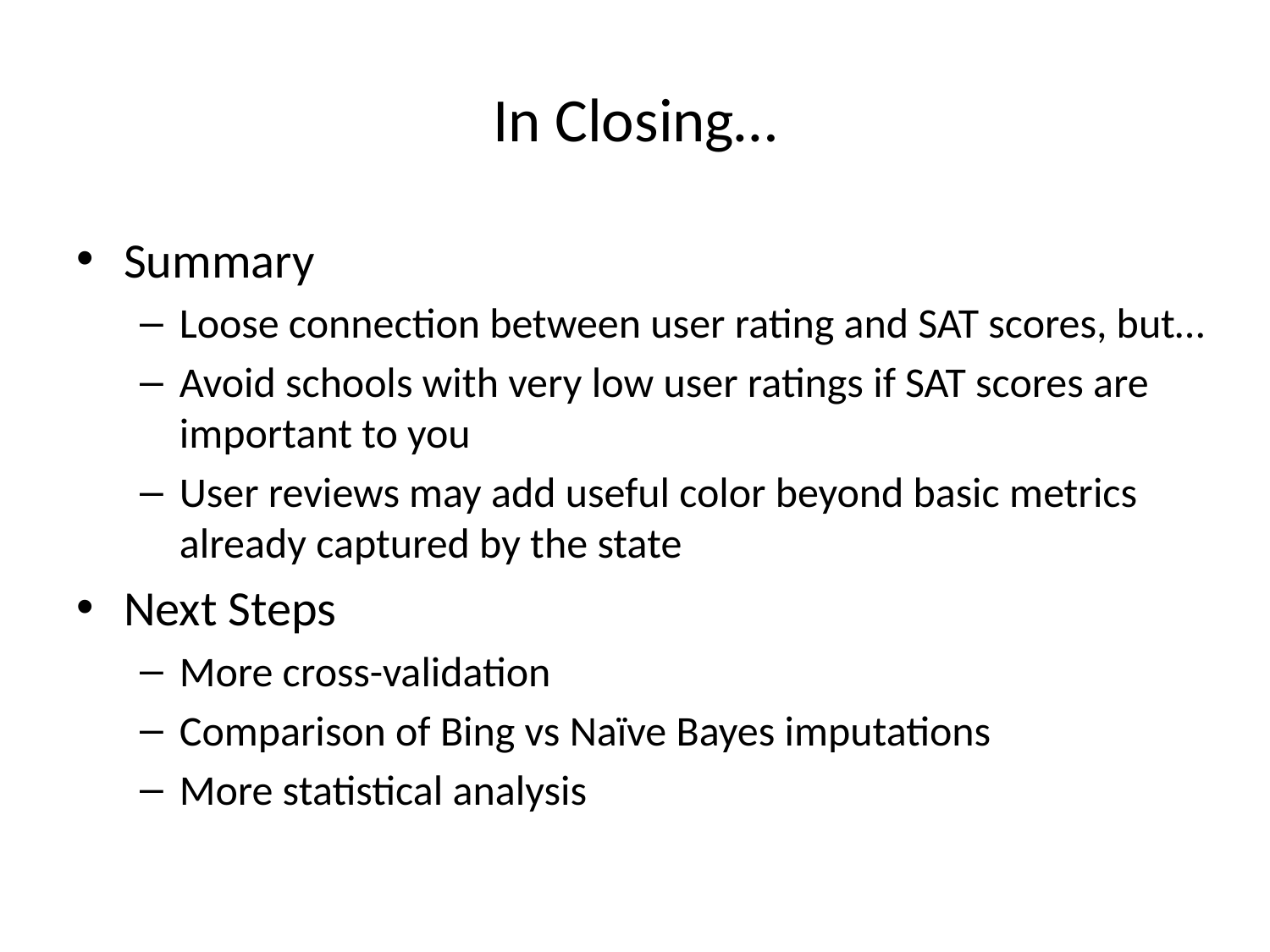

# In Closing…
Summary
Loose connection between user rating and SAT scores, but…
Avoid schools with very low user ratings if SAT scores are important to you
User reviews may add useful color beyond basic metrics already captured by the state
Next Steps
More cross-validation
Comparison of Bing vs Naïve Bayes imputations
More statistical analysis